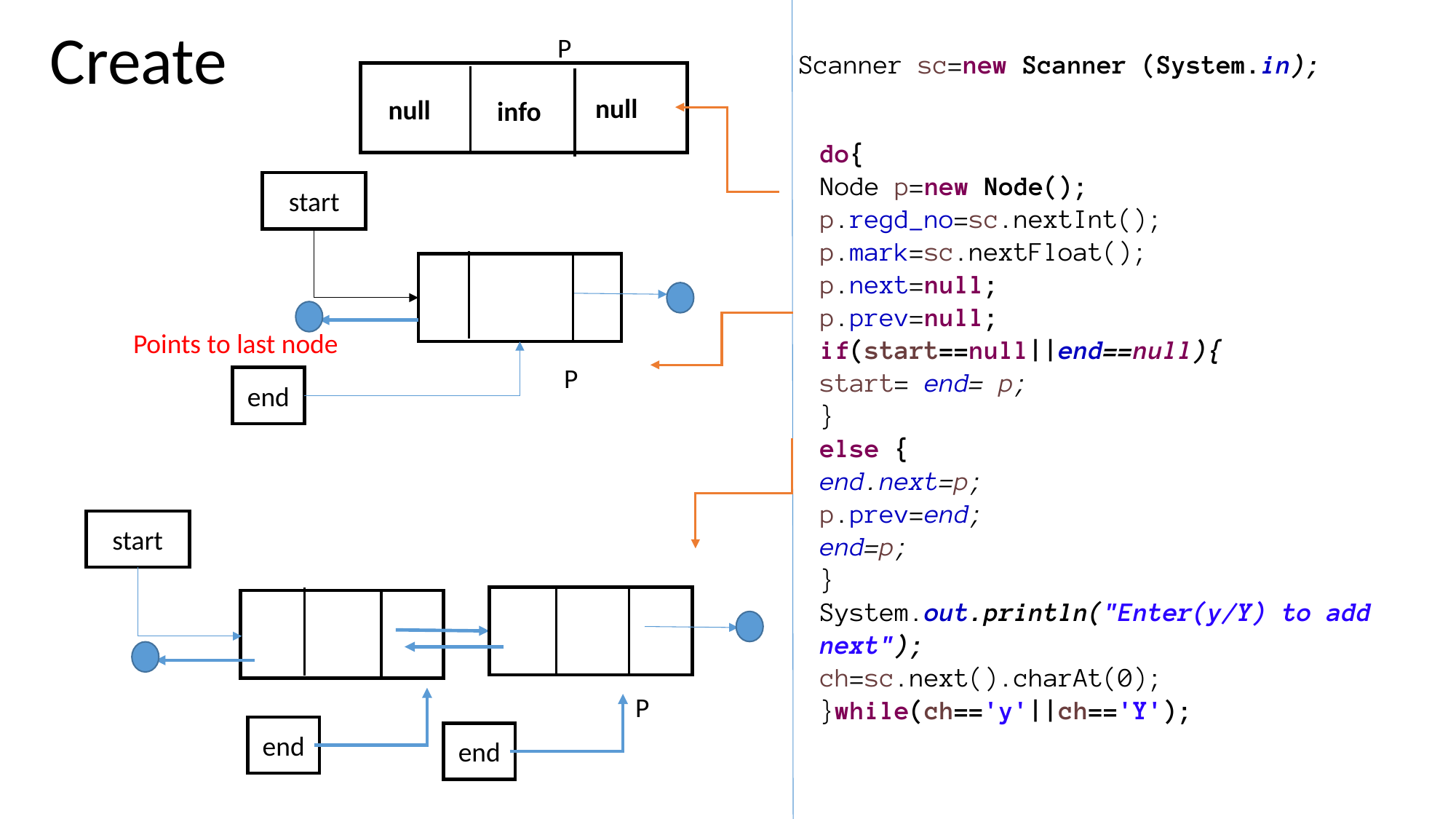

Create
P
Scanner sc=new Scanner (System.in);

null
null
info
do{
Node p=new Node();
p.regd_no=sc.nextInt();
p.mark=sc.nextFloat();
p.next=null;
p.prev=null;
if(start==null||end==null){
start= end= p;
}
else {
end.next=p;
p.prev=end;
end=p;
}
System.out.println("Enter(y/Y) to add next");
ch=sc.next().charAt(0);
}while(ch=='y'||ch=='Y');
start

Points to last node
P
end
start

P
end
end